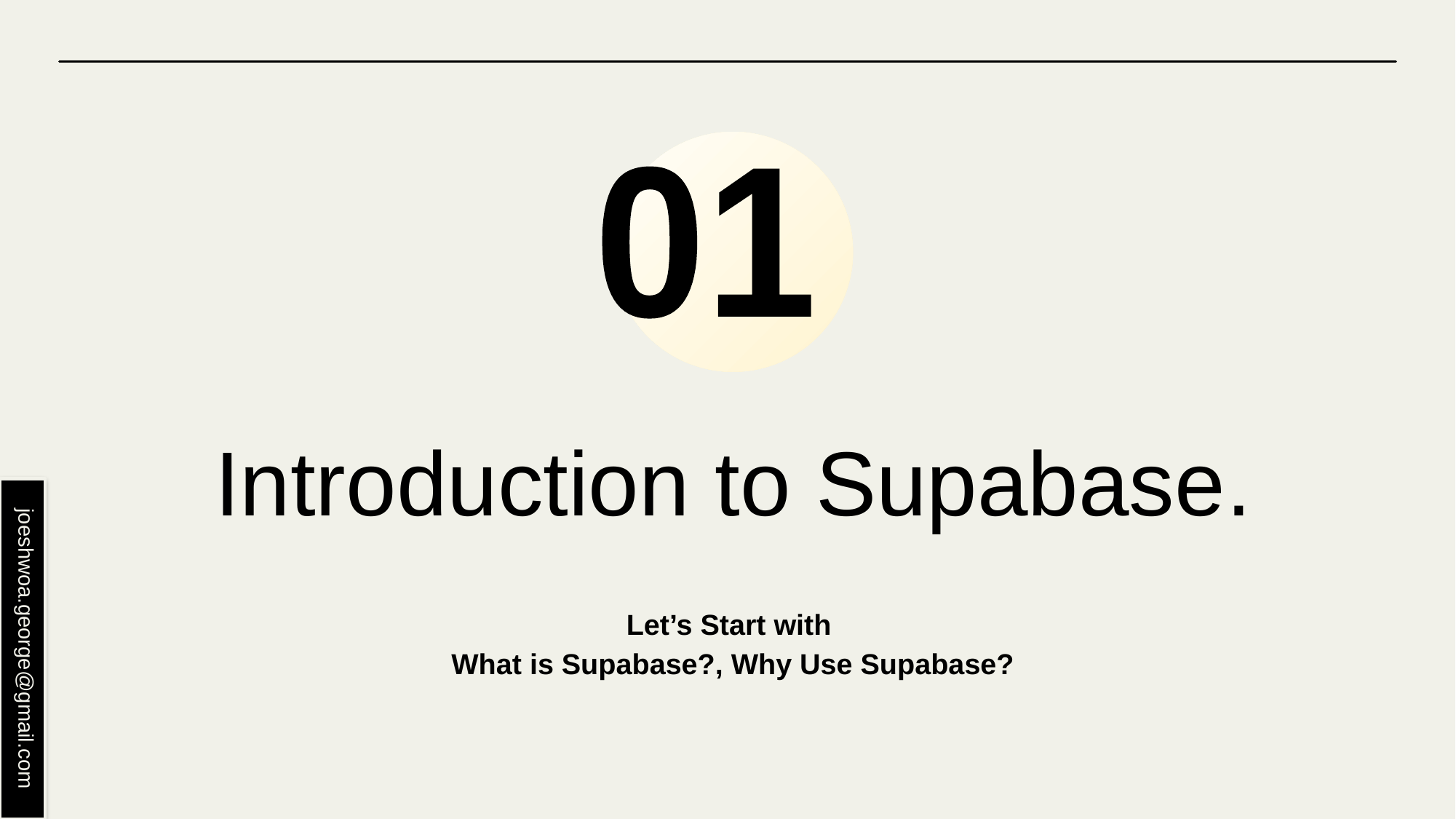

01
# Introduction to Supabase.
Let’s Start with
What is Supabase?, Why Use Supabase?
joeshwoa.george@gmail.com